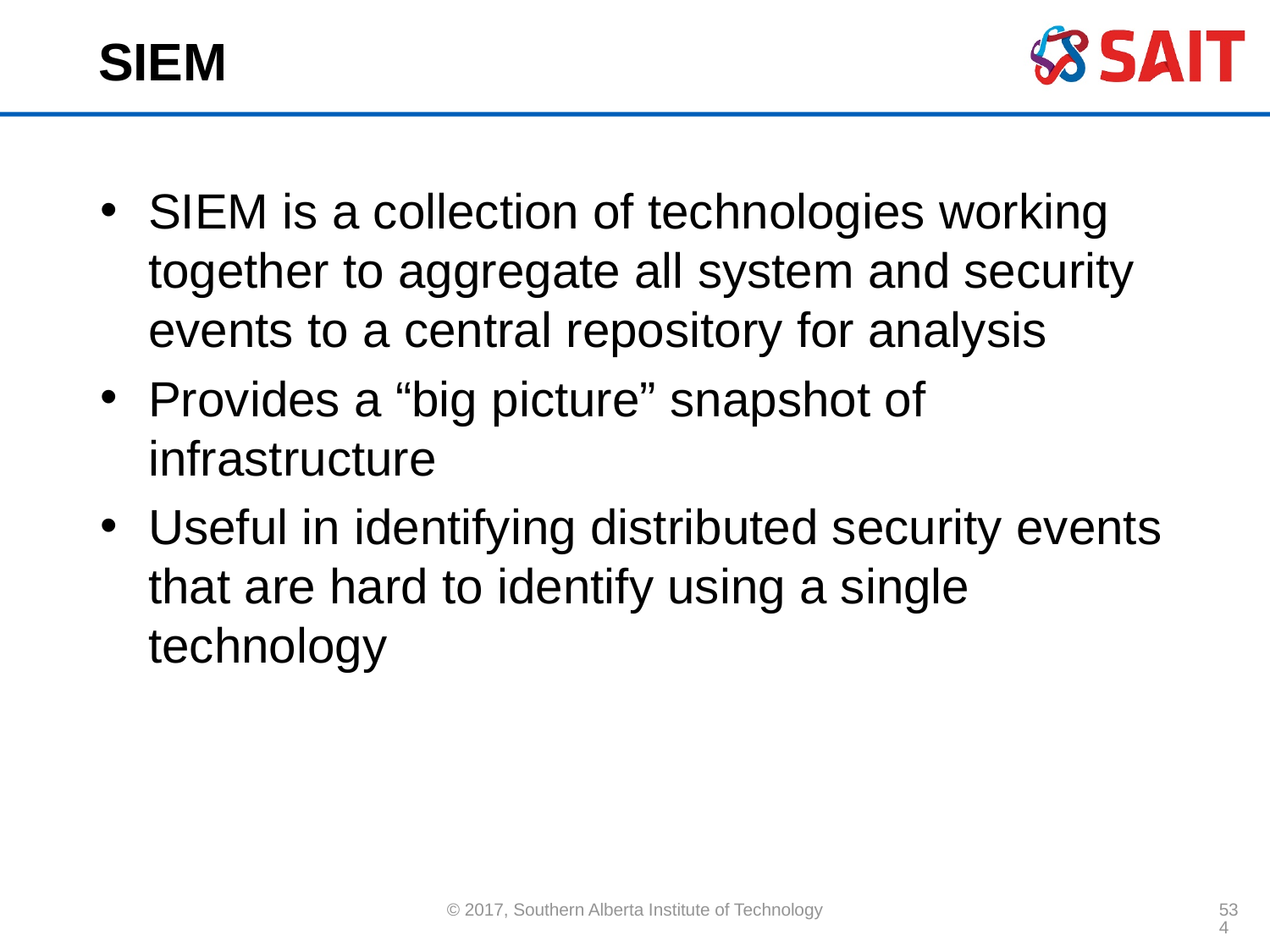

# SIEM
SIEM is a collection of technologies working together to aggregate all system and security events to a central repository for analysis
Provides a “big picture” snapshot of infrastructure
Useful in identifying distributed security events that are hard to identify using a single technology